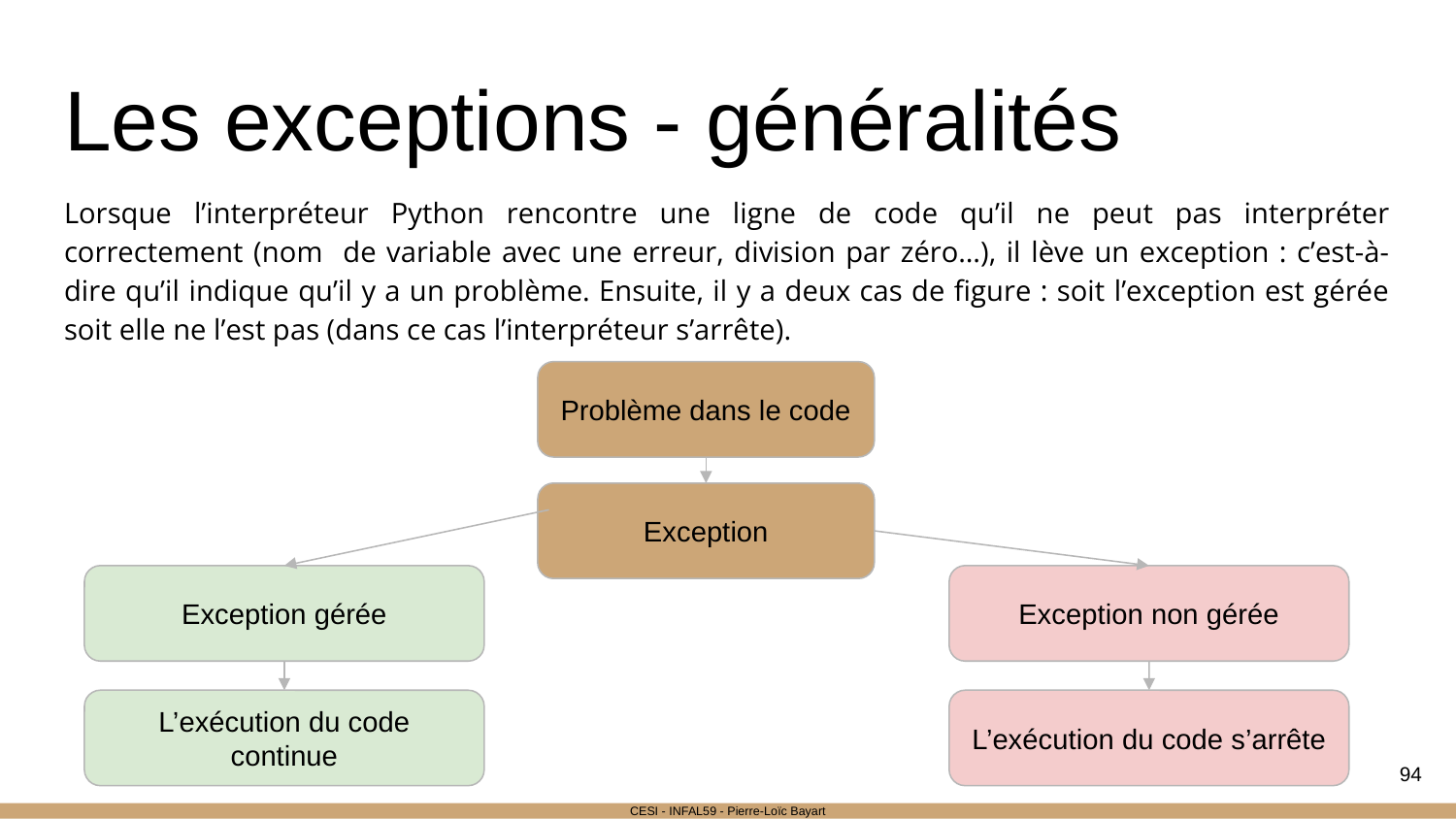

# Les exceptions - généralités
Lorsque l’interpréteur Python rencontre une ligne de code qu’il ne peut pas interpréter correctement (nom  de variable avec une erreur, division par zéro…), il lève un exception : c’est-à-dire qu’il indique qu’il y a un problème. Ensuite, il y a deux cas de figure : soit l’exception est gérée soit elle ne l’est pas (dans ce cas l’interpréteur s’arrête).

Problème dans le code
Exception
Exception gérée
Exception non gérée
L’exécution du code continue
L’exécution du code s’arrête
94